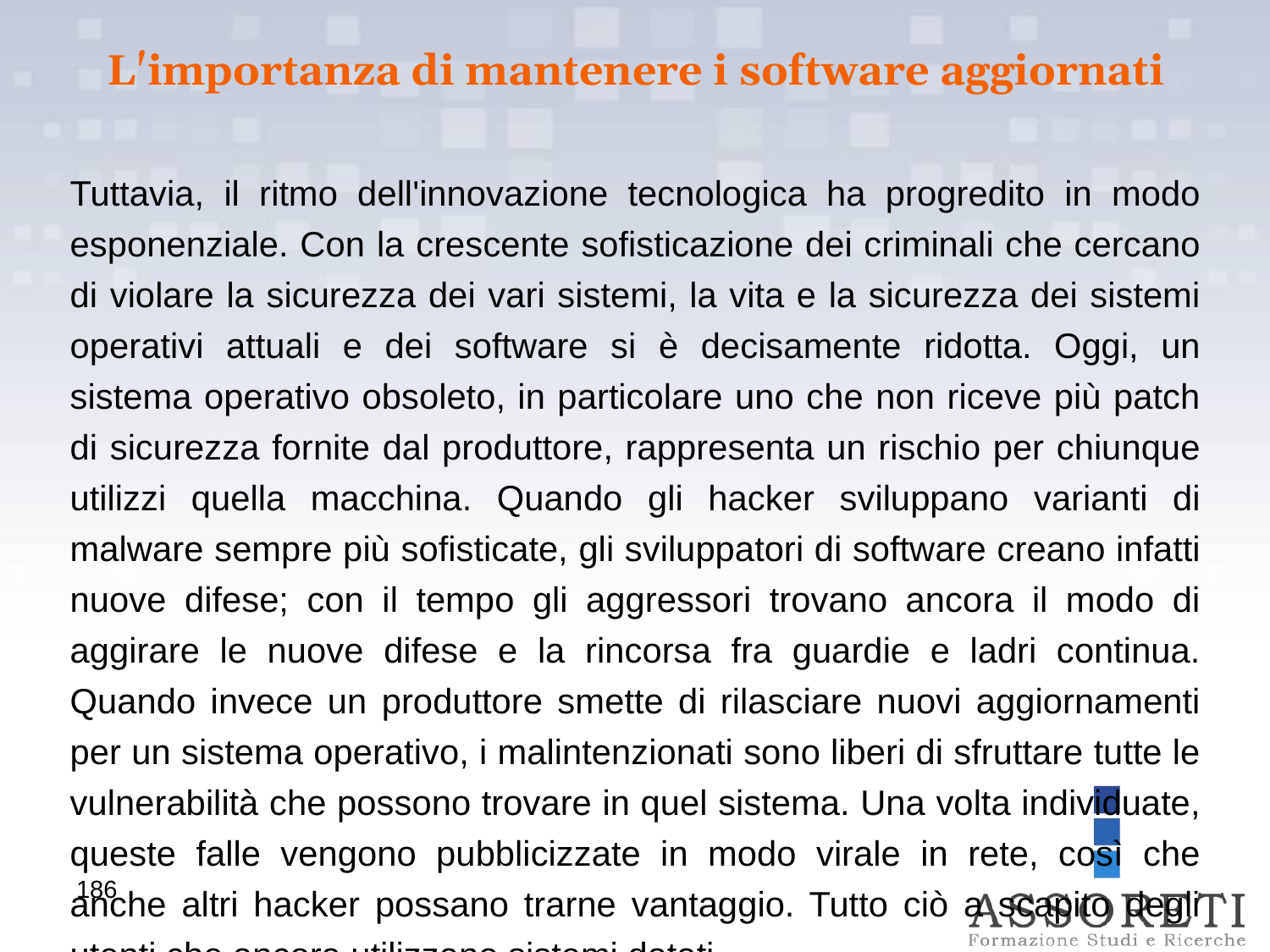

L'importanza di mantenere i software aggiornati
Tuttavia, il ritmo dell'innovazione tecnologica ha progredito in modo esponenziale. Con la crescente sofisticazione dei criminali che cercano di violare la sicurezza dei vari sistemi, la vita e la sicurezza dei sistemi operativi attuali e dei software si è decisamente ridotta. Oggi, un sistema operativo obsoleto, in particolare uno che non riceve più patch di sicurezza fornite dal produttore, rappresenta un rischio per chiunque utilizzi quella macchina. Quando gli hacker sviluppano varianti di malware sempre più sofisticate, gli sviluppatori di software creano infatti nuove difese; con il tempo gli aggressori trovano ancora il modo di aggirare le nuove difese e la rincorsa fra guardie e ladri continua. Quando invece un produttore smette di rilasciare nuovi aggiornamenti per un sistema operativo, i malintenzionati sono liberi di sfruttare tutte le vulnerabilità che possono trovare in quel sistema. Una volta individuate, queste falle vengono pubblicizzate in modo virale in rete, così che anche altri hacker possano trarne vantaggio. Tutto ciò a scapito degli utenti che ancora utilizzano sistemi datati.
186